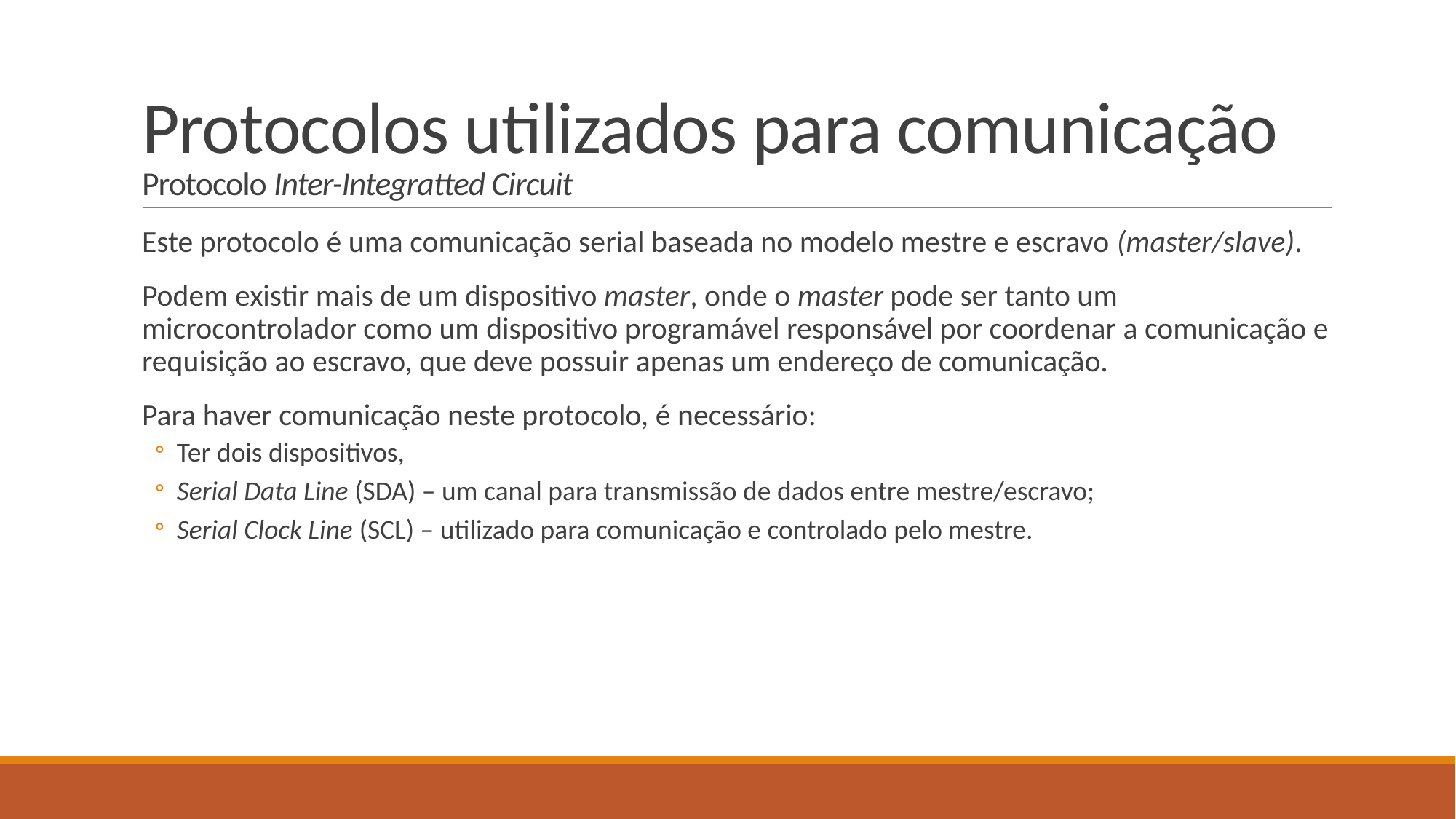

# Protocolos utilizados para comunicação Protocolo Inter-Integratted Circuit
Este protocolo é uma comunicação serial baseada no modelo mestre e escravo (master/slave).
Podem existir mais de um dispositivo master, onde o master pode ser tanto um microcontrolador como um dispositivo programável responsável por coordenar a comunicação e requisição ao escravo, que deve possuir apenas um endereço de comunicação.
Para haver comunicação neste protocolo, é necessário:
Ter dois dispositivos,
Serial Data Line (SDA) – um canal para transmissão de dados entre mestre/escravo;
Serial Clock Line (SCL) – utilizado para comunicação e controlado pelo mestre.